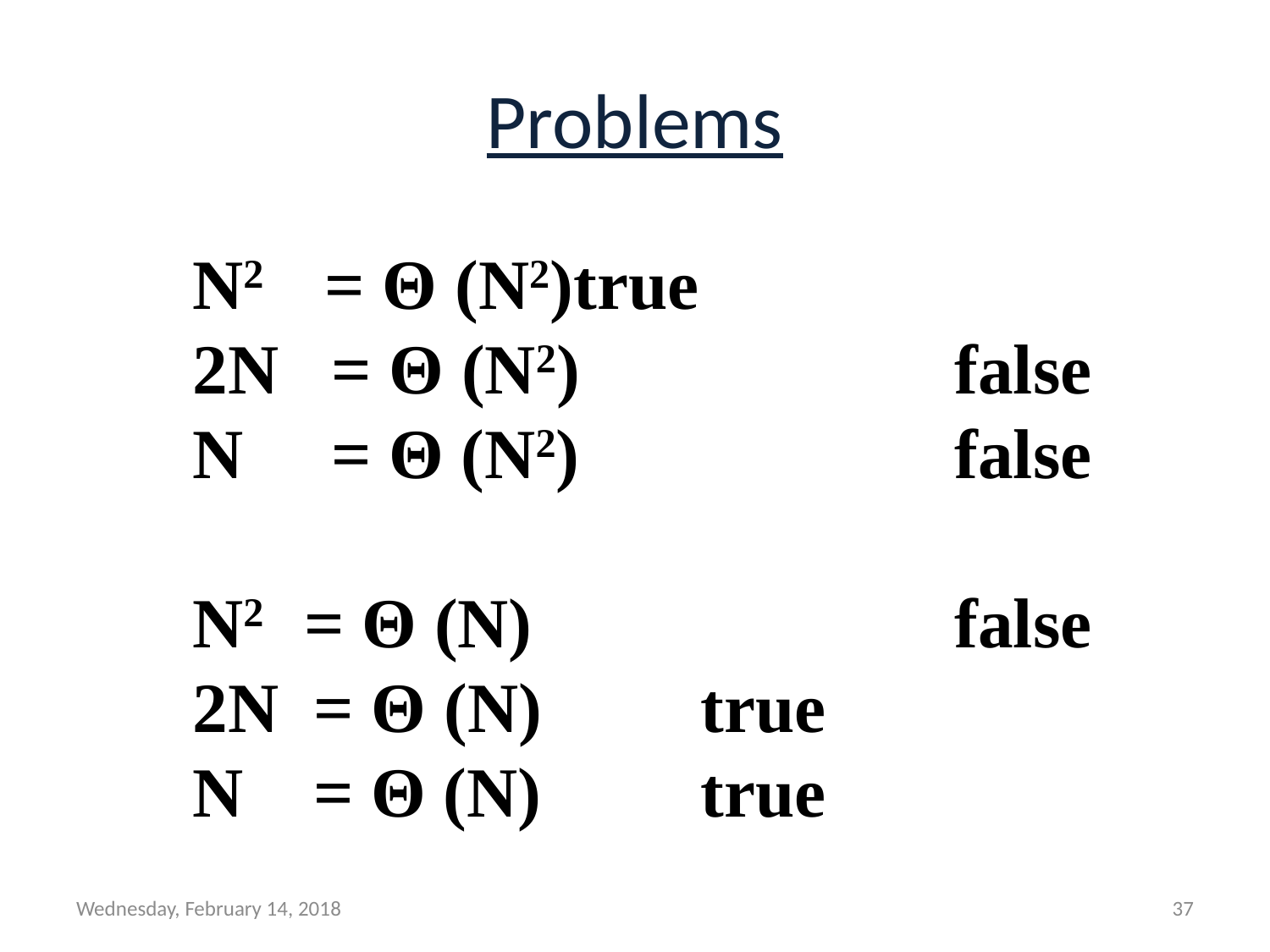

# Problems
N2      = Θ (N2)	true
2N   = Θ (N2) 			false
N     = Θ (N2) 			false

N2    = Θ (N)				false
2N  = Θ (N) 		true
	N    = Θ (N) 		true
Wednesday, February 14, 2018
37